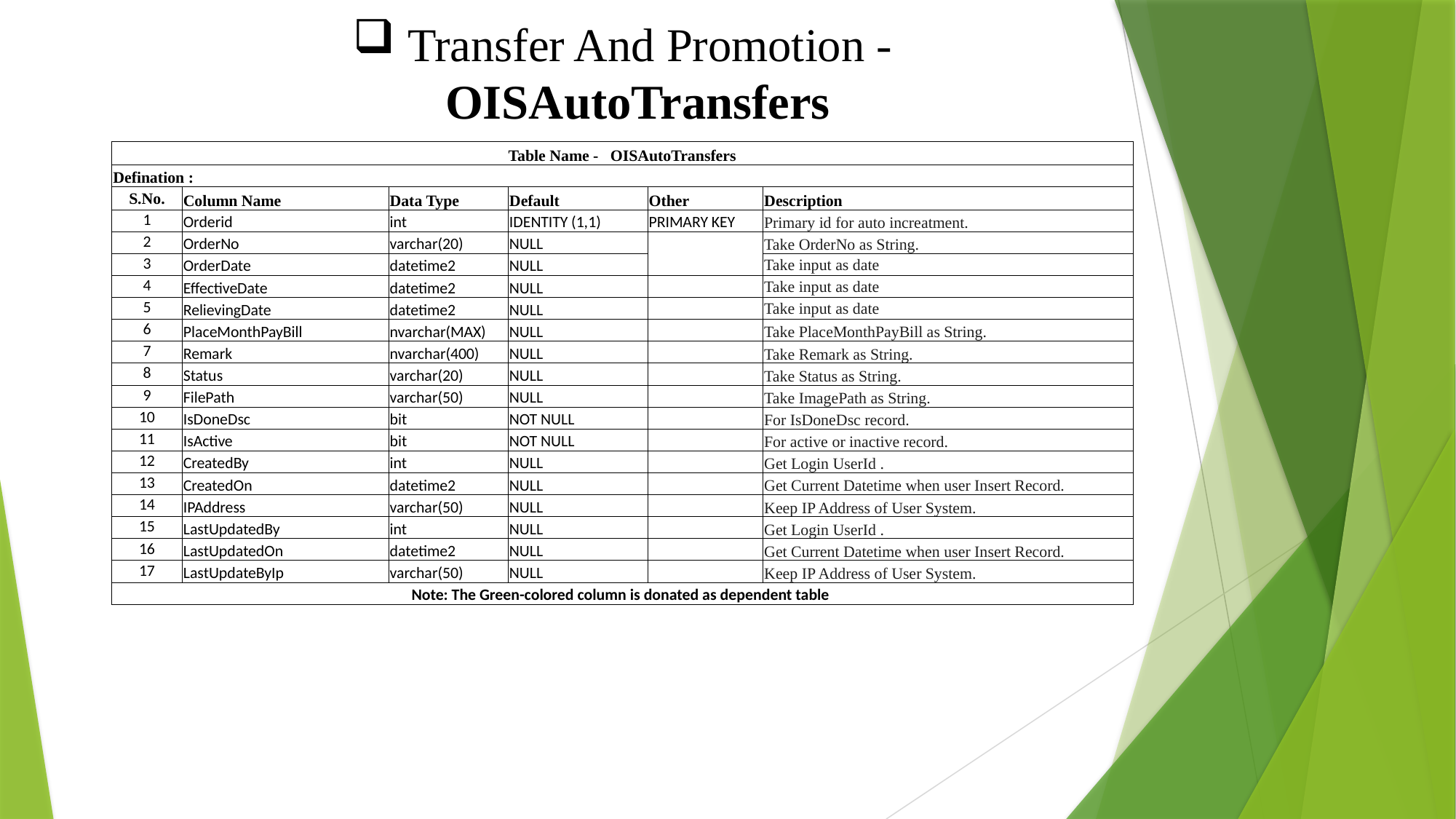

Transfer And Promotion -OISAutoTransfers
| Table Name - OISAutoTransfers |  |  |  |  |  |
| --- | --- | --- | --- | --- | --- |
| Defination : |  |  |  |  |  |
| S.No. | Column Name | Data Type | Default | Other | Description |
| 1 | Orderid | int | IDENTITY (1,1) | PRIMARY KEY | Primary id for auto increatment. |
| 2 | OrderNo | varchar(20) | NULL |  | Take OrderNo as String. |
| 3 | OrderDate | datetime2 | NULL |  | Take input as date |
| 4 | EffectiveDate | datetime2 | NULL |  | Take input as date |
| 5 | RelievingDate | datetime2 | NULL |  | Take input as date |
| 6 | PlaceMonthPayBill | nvarchar(MAX) | NULL |  | Take PlaceMonthPayBill as String. |
| 7 | Remark | nvarchar(400) | NULL |  | Take Remark as String. |
| 8 | Status | varchar(20) | NULL |  | Take Status as String. |
| 9 | FilePath | varchar(50) | NULL |  | Take ImagePath as String. |
| 10 | IsDoneDsc | bit | NOT NULL |  | For IsDoneDsc record. |
| 11 | IsActive | bit | NOT NULL |  | For active or inactive record. |
| 12 | CreatedBy | int | NULL |  | Get Login UserId . |
| 13 | CreatedOn | datetime2 | NULL |  | Get Current Datetime when user Insert Record. |
| 14 | IPAddress | varchar(50) | NULL |  | Keep IP Address of User System. |
| 15 | LastUpdatedBy | int | NULL |  | Get Login UserId . |
| 16 | LastUpdatedOn | datetime2 | NULL |  | Get Current Datetime when user Insert Record. |
| 17 | LastUpdateByIp | varchar(50) | NULL |  | Keep IP Address of User System. |
| Note: The Green-colored column is donated as dependent table |  |  |  |  |  |